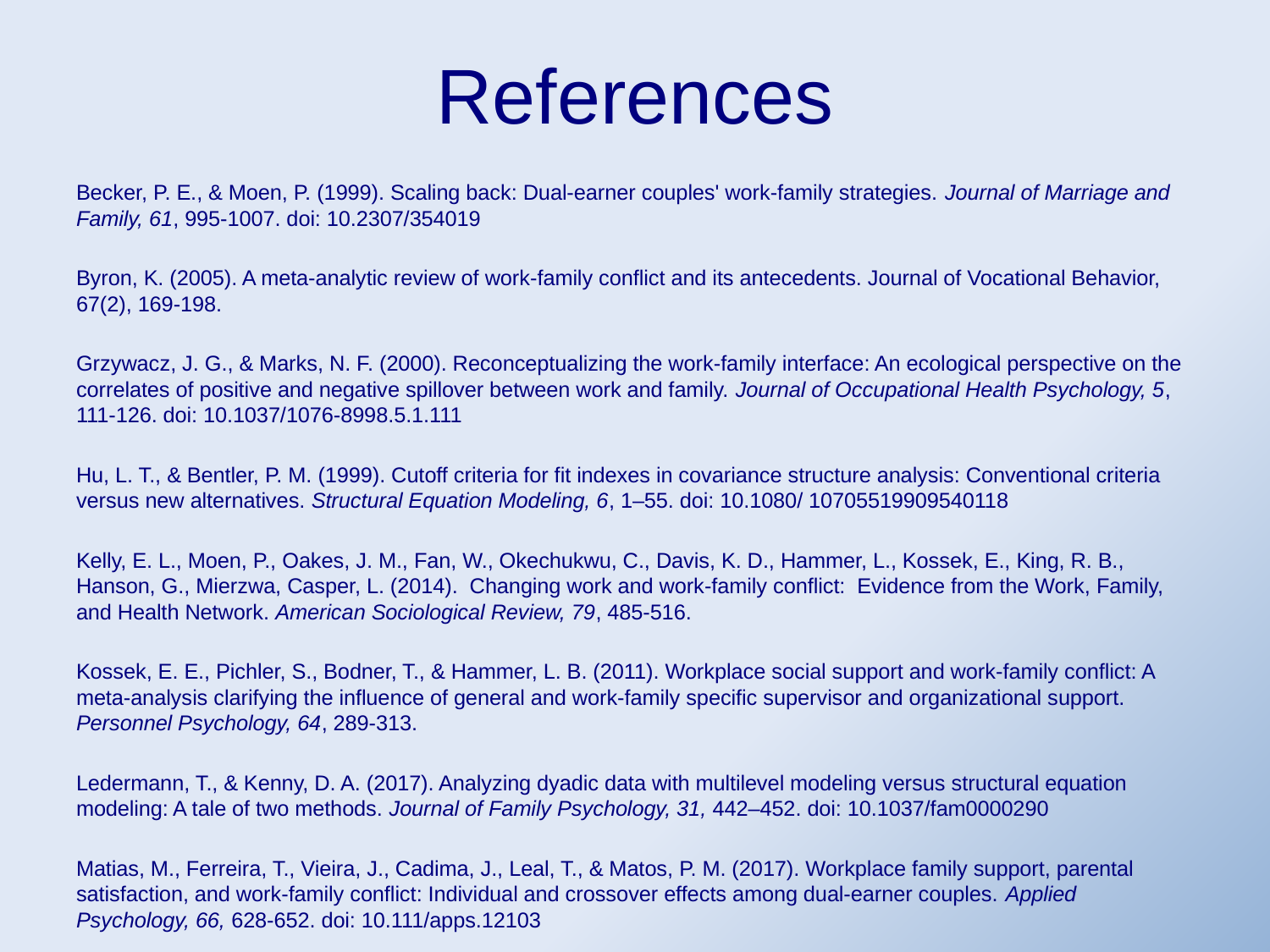

# References
Becker, P. E., & Moen, P. (1999). Scaling back: Dual-earner couples' work-family strategies. Journal of Marriage and Family, 61, 995-1007. doi: 10.2307/354019

Byron, K. (2005). A meta-analytic review of work-family conflict and its antecedents. Journal of Vocational Behavior, 67(2), 169-198.

Grzywacz, J. G., & Marks, N. F. (2000). Reconceptualizing the work-family interface: An ecological perspective on the correlates of positive and negative spillover between work and family. Journal of Occupational Health Psychology, 5, 111-126. doi: 10.1037/1076-8998.5.1.111

Hu, L. T., & Bentler, P. M. (1999). Cutoff criteria for fit indexes in covariance structure analysis: Conventional criteria versus new alternatives. Structural Equation Modeling, 6, 1–55. doi: 10.1080/ 10705519909540118

Kelly, E. L., Moen, P., Oakes, J. M., Fan, W., Okechukwu, C., Davis, K. D., Hammer, L., Kossek, E., King, R. B., Hanson, G., Mierzwa, Casper, L. (2014).  Changing work and work-family conflict:  Evidence from the Work, Family, and Health Network. American Sociological Review, 79, 485-516.

Kossek, E. E., Pichler, S., Bodner, T., & Hammer, L. B. (2011). Workplace social support and work-family conflict: A meta-analysis clarifying the influence of general and work-family specific supervisor and organizational support. Personnel Psychology, 64, 289-313.

Ledermann, T., & Kenny, D. A. (2017). Analyzing dyadic data with multilevel modeling versus structural equation modeling: A tale of two methods. Journal of Family Psychology, 31, 442–452. doi: 10.1037/fam0000290

Matias, M., Ferreira, T., Vieira, J., Cadima, J., Leal, T., & Matos, P. M. (2017). Workplace family support, parental satisfaction, and work-family conflict: Individual and crossover effects among dual-earner couples. Applied Psychology, 66, 628-652. doi: 10.111/apps.12103